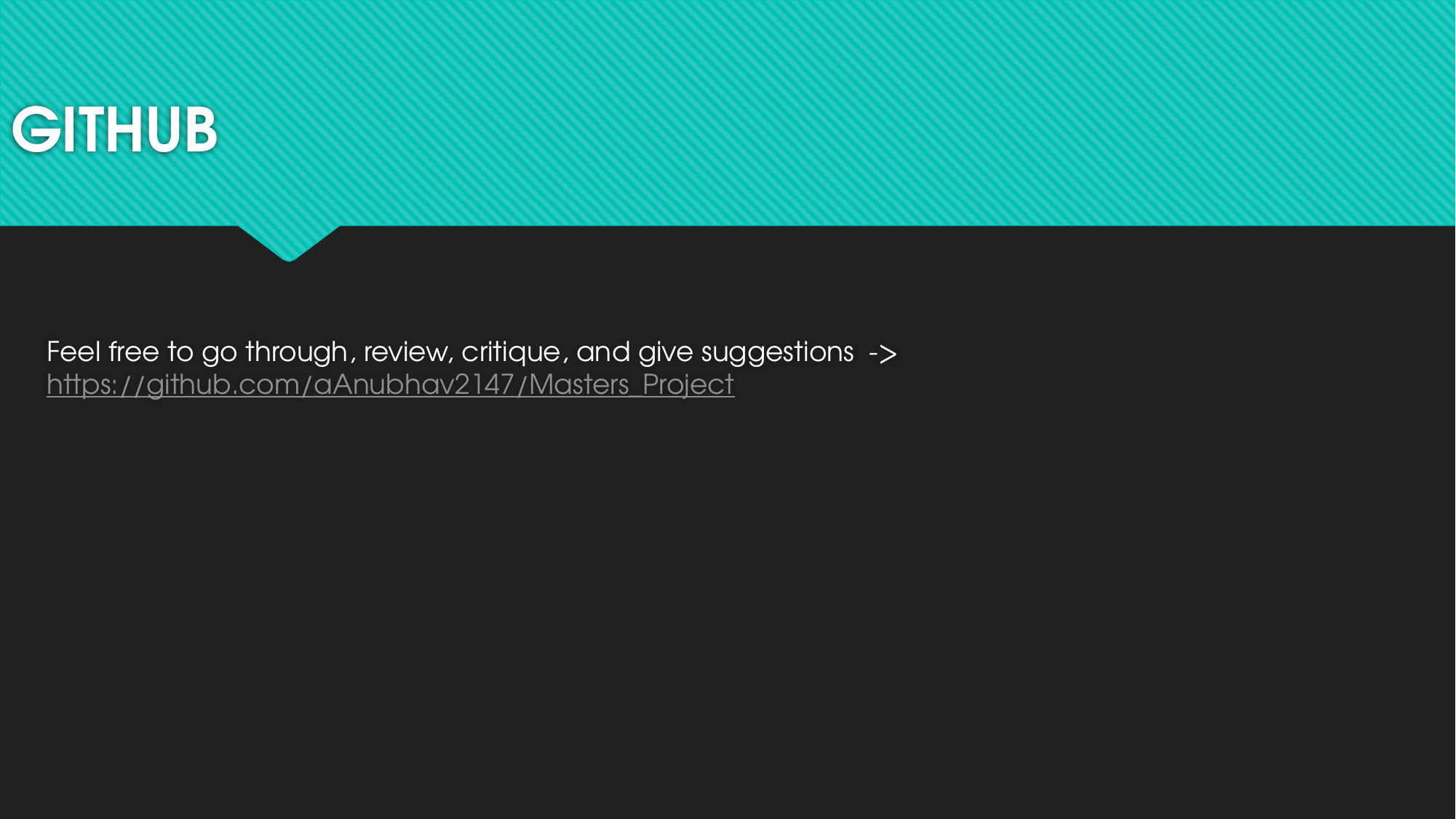

# GITHUB

Feel free to go through, review, critique, and give suggestions  -> https://github.com/aAnubhav2147/Masters_Project